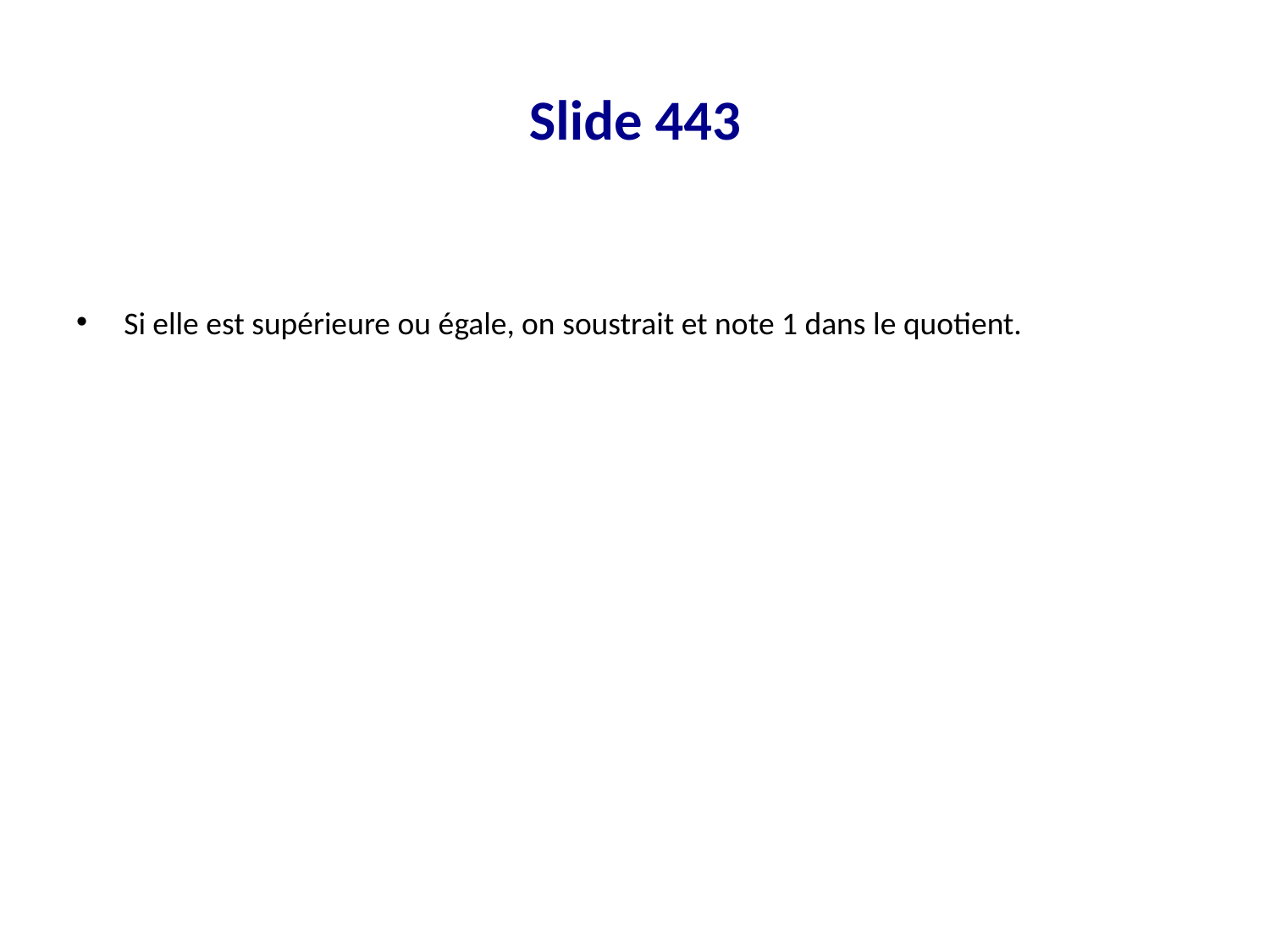

# Slide 443

Si elle est supérieure ou égale, on soustrait et note 1 dans le quotient.